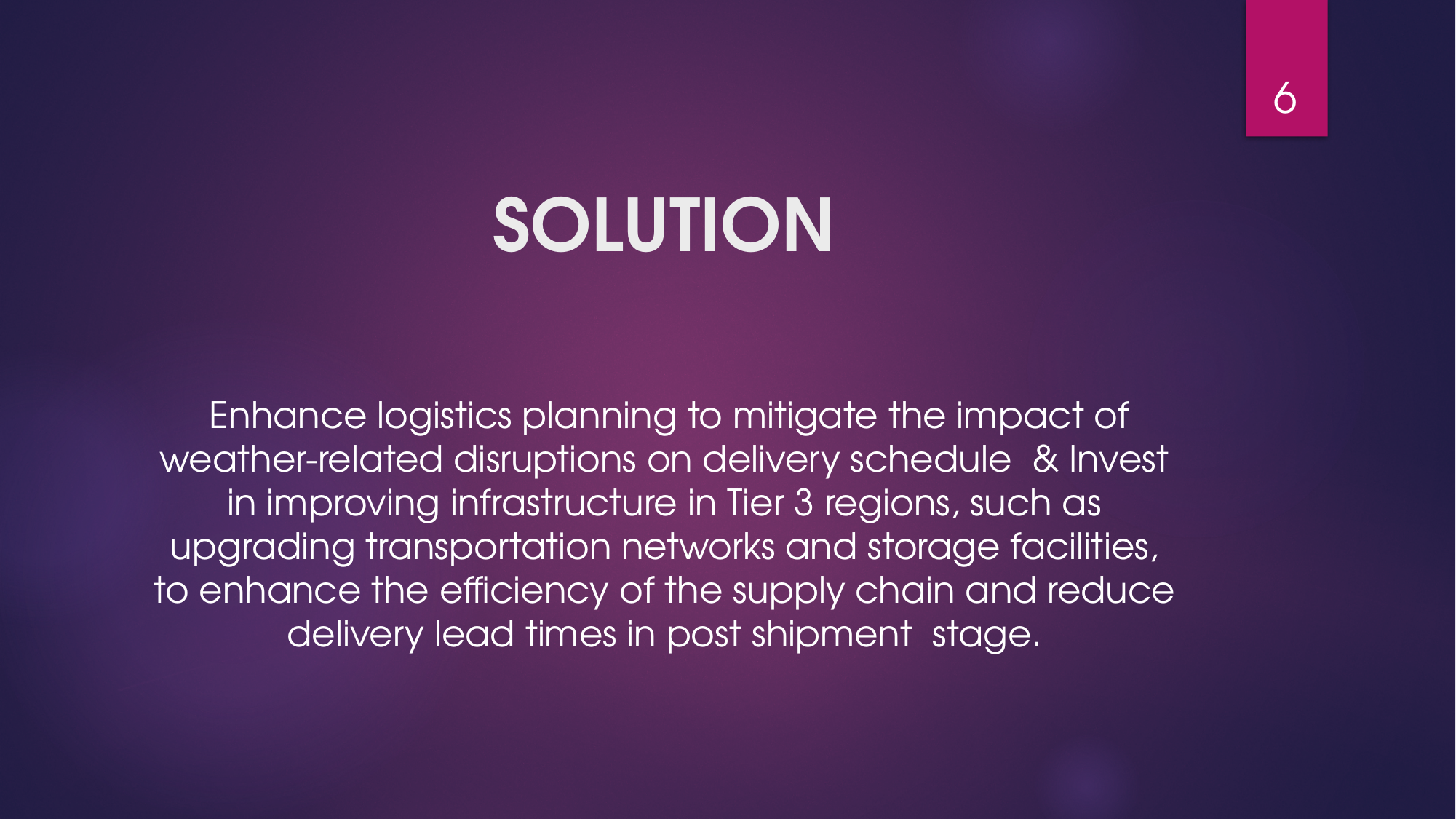

6
# SOLUTION
 Enhance logistics planning to mitigate the impact of weather-related disruptions on delivery schedule  & Invest in improving infrastructure in Tier 3 regions, such as upgrading transportation networks and storage facilities, to enhance the efficiency of the supply chain and reduce delivery lead times in post shipment  stage.